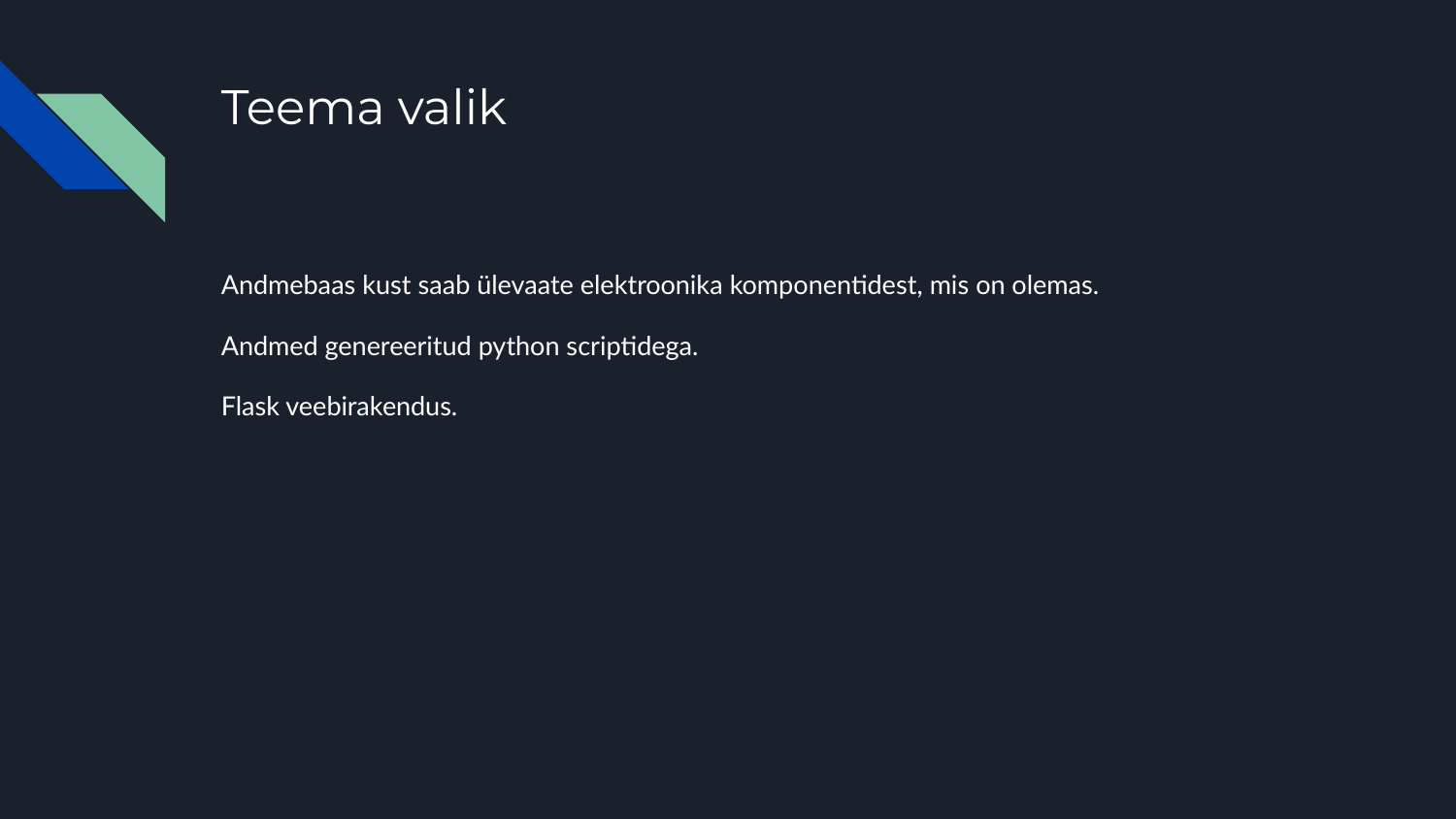

# Teema valik
Andmebaas kust saab ülevaate elektroonika komponentidest, mis on olemas.
Andmed genereeritud python scriptidega.
Flask veebirakendus.